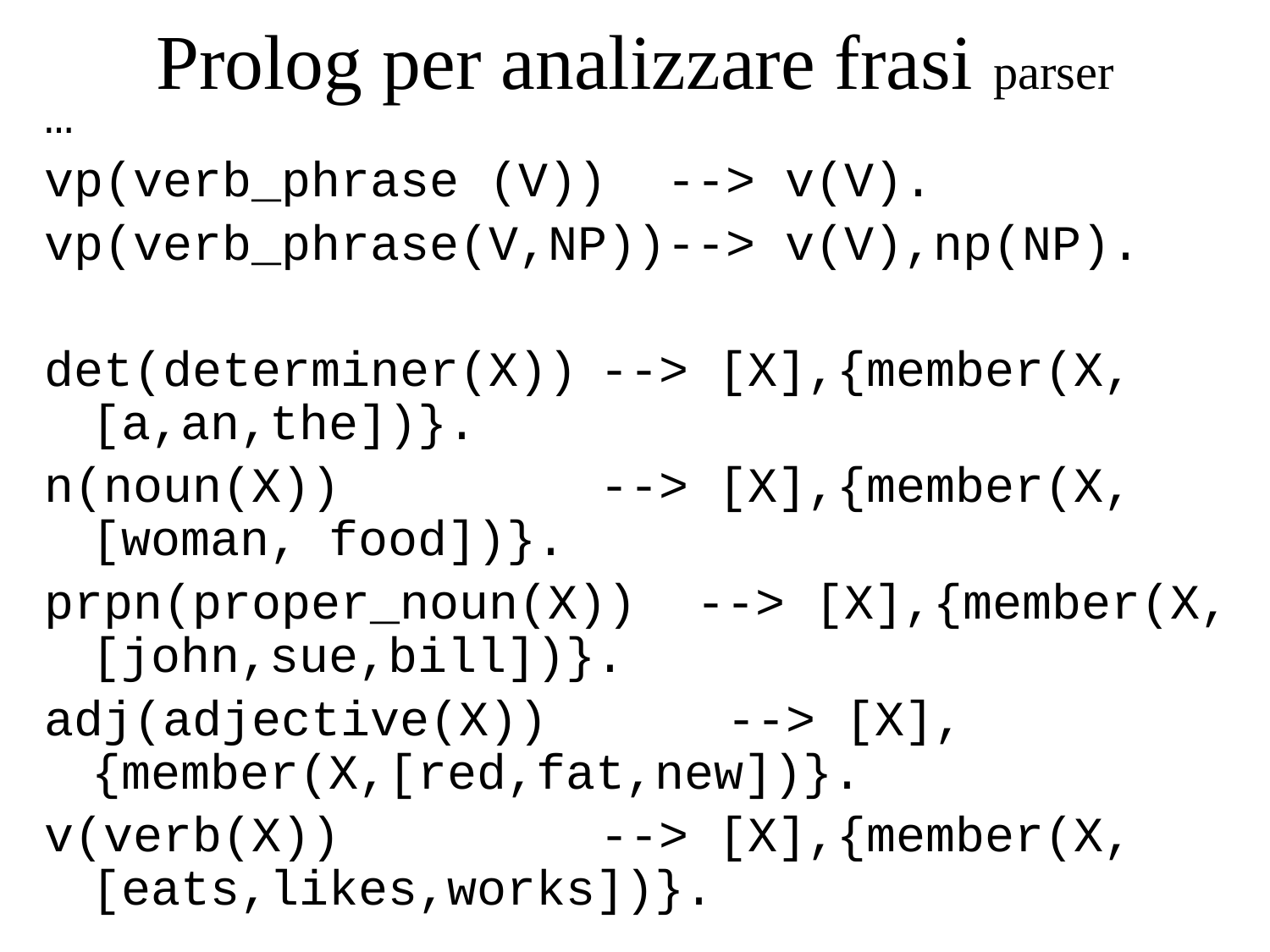

# Prolog per analizzare frasi parser
…
vp(verb_phrase (V))  --> v(V).
vp(verb_phrase(V,NP))--> v(V),np(NP).

det(determiner(X))	--> [X],{member(X,[a,an,the])}.
n(noun(X))			--> [X],{member(X,[woman, food])}.
prpn(proper_noun(X))  --> [X],{member(X,[john,sue,bill])}.
adj(adjective(X))		--> [X],{member(X,[red,fat,new])}.
v(verb(X))			--> [X],{member(X,[eats,likes,works])}.